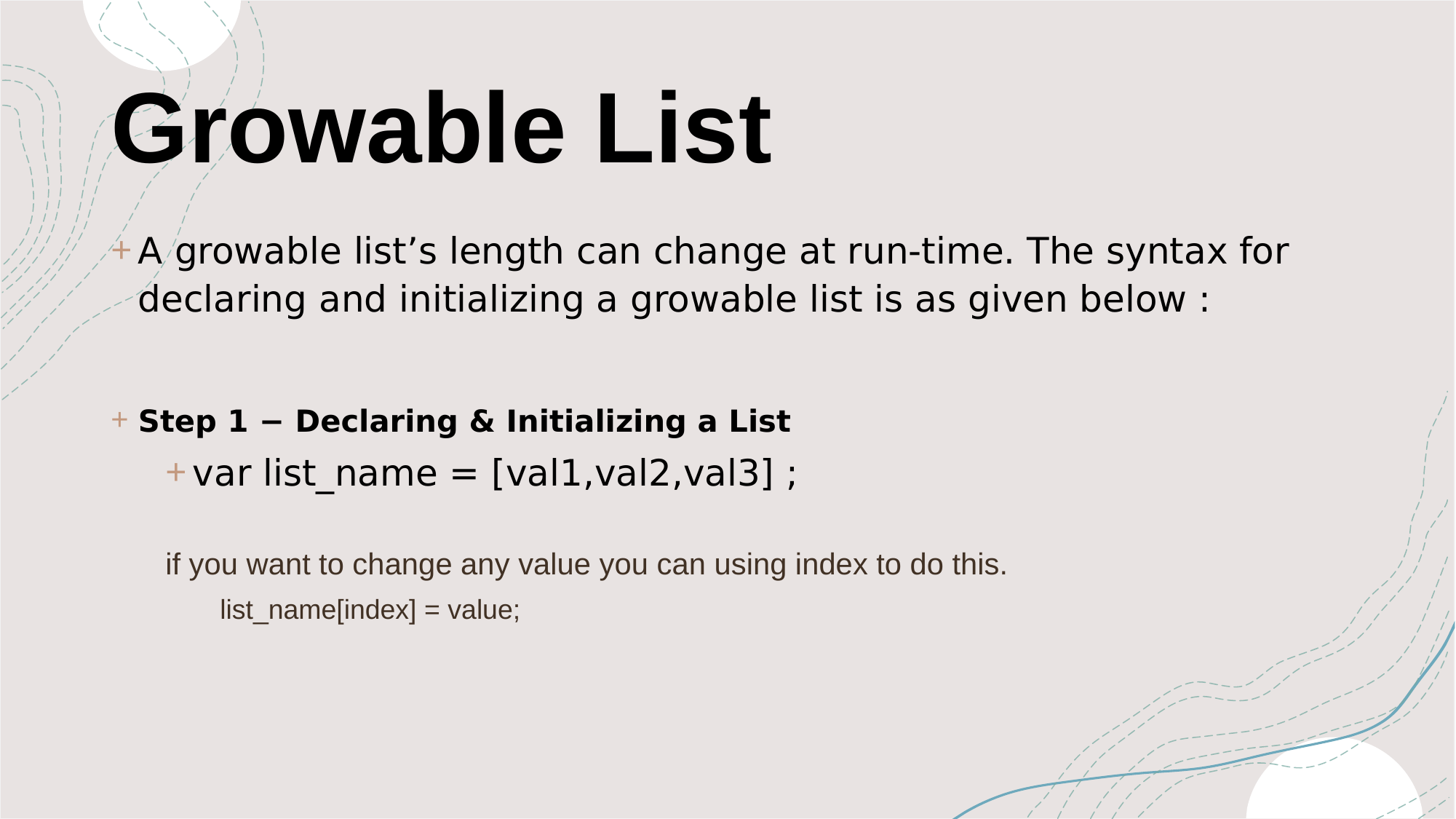

# Growable List
A growable list’s length can change at run-time. The syntax for declaring and initializing a growable list is as given below :

Step 1 − Declaring & Initializing a List
var list_name = [val1,val2,val3] ;
if you want to change any value you can using index to do this.
list_name[index] = value;